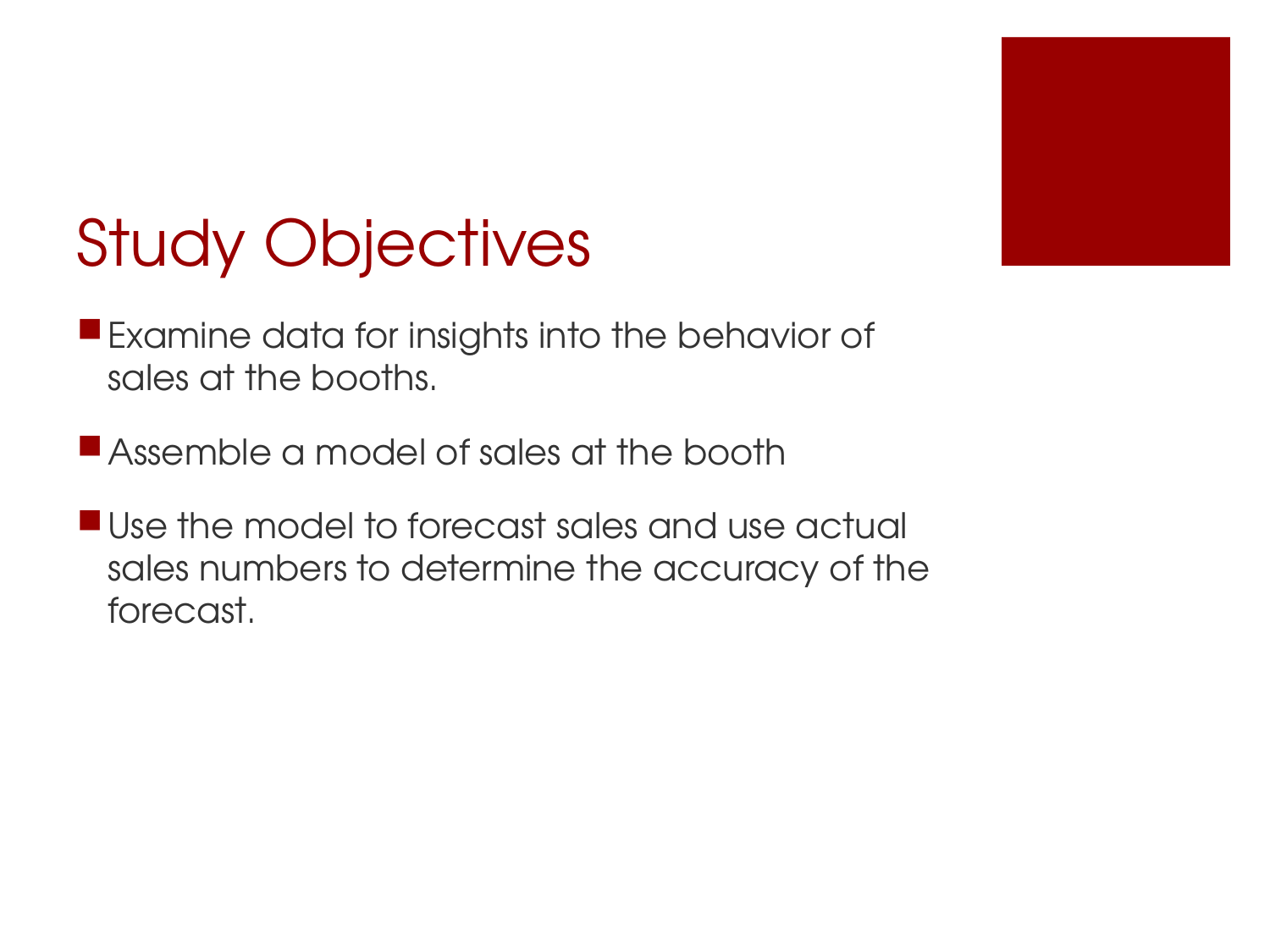

# Study Objectives
Examine data for insights into the behavior of sales at the booths.
Assemble a model of sales at the booth
Use the model to forecast sales and use actual sales numbers to determine the accuracy of the forecast.